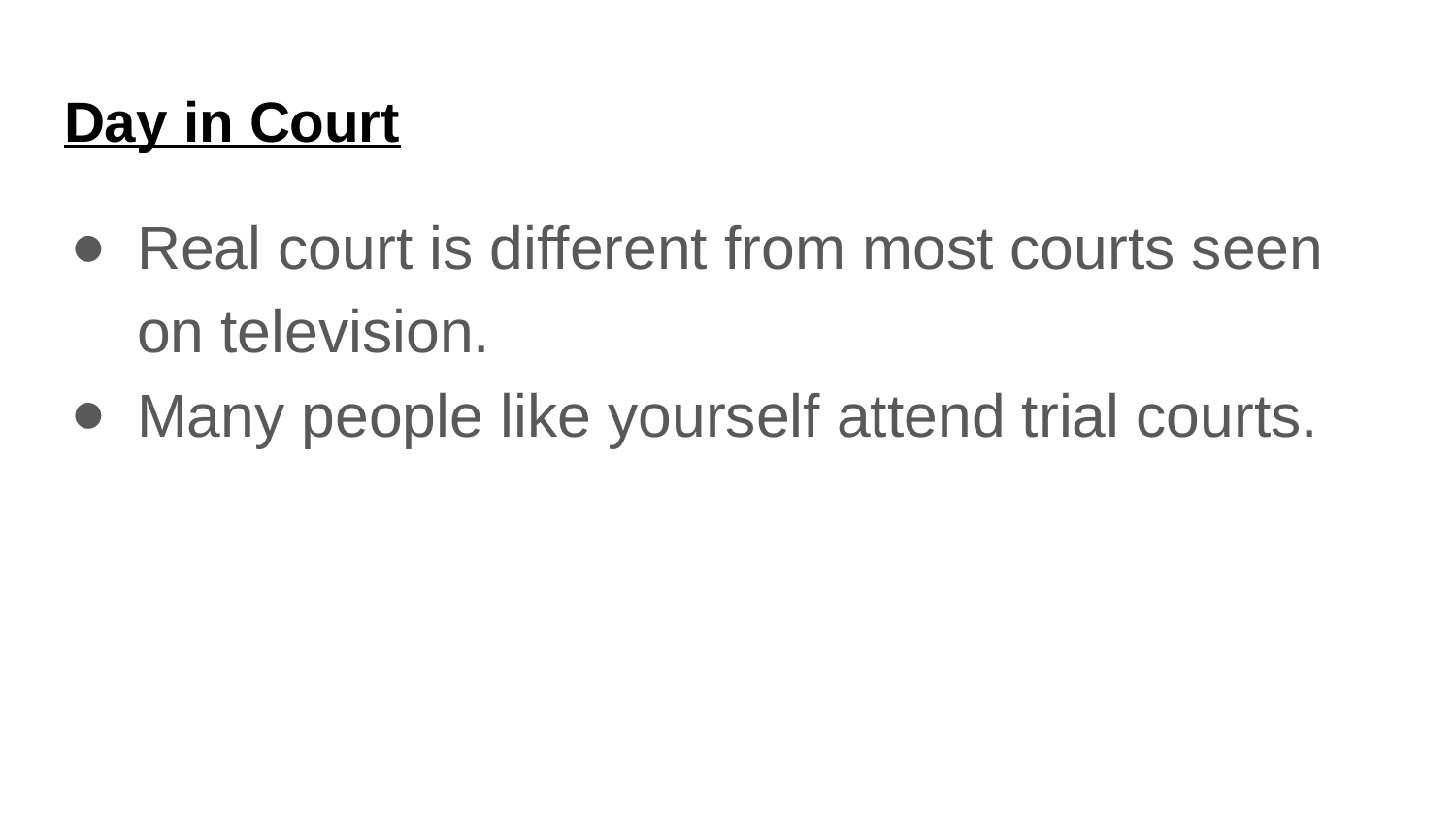

# Day in Court
Real court is different from most courts seen on television.
Many people like yourself attend trial courts.